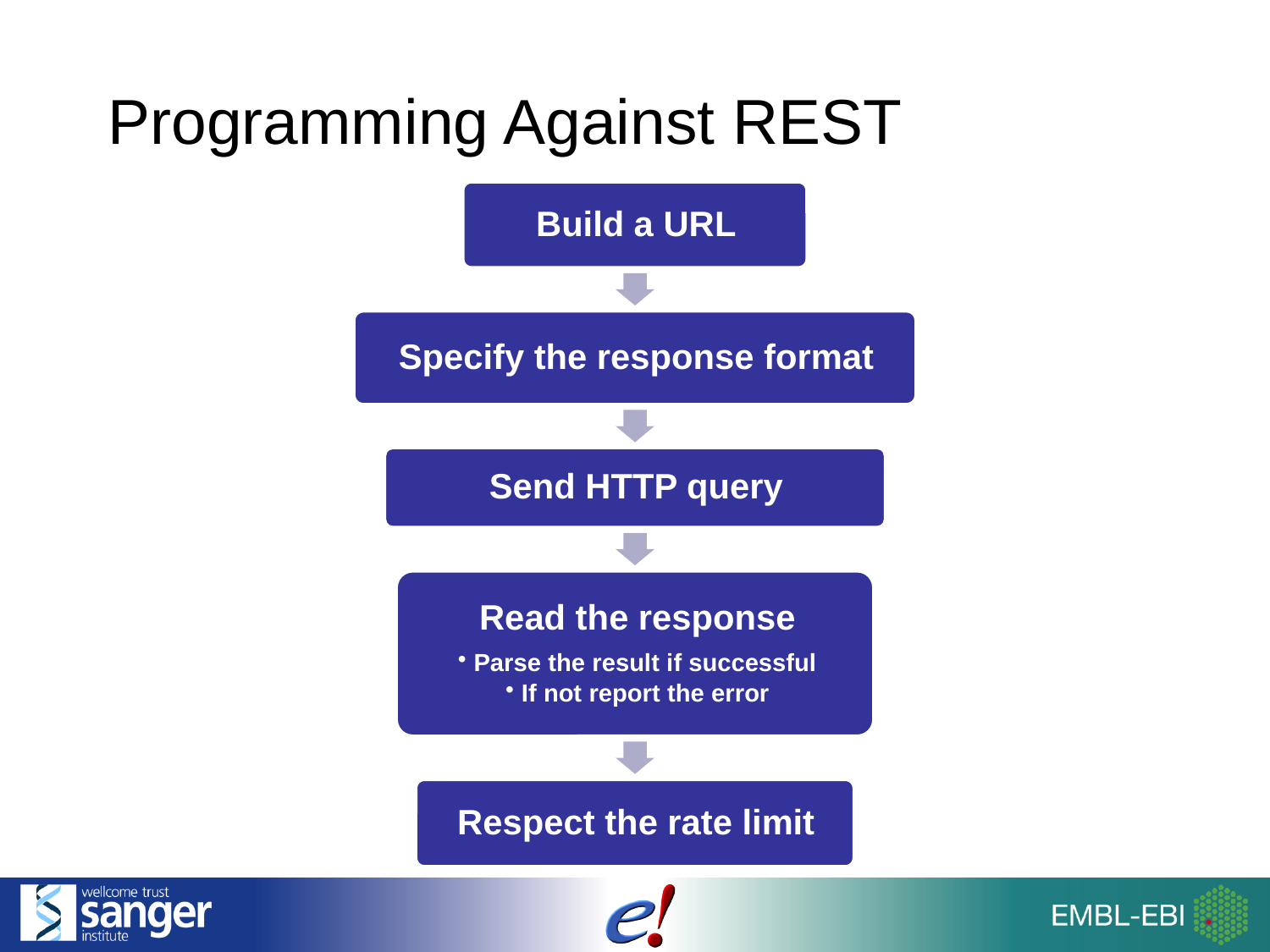

# Programming Against REST
Build a URL

Specify the response format

Send HTTP query

Read the response
Parse the result if successful
If not report the error

Respect the rate limit